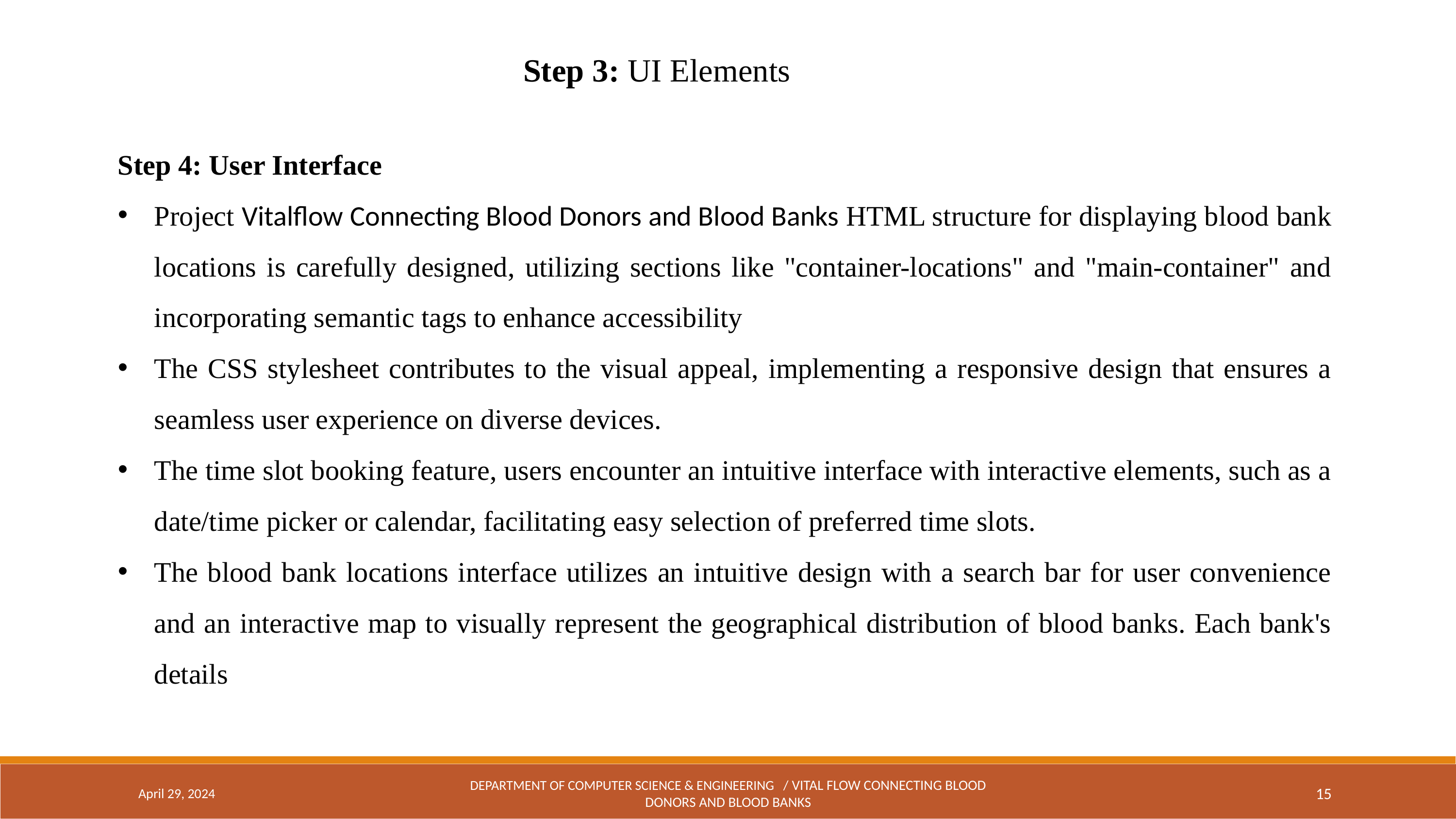

Step 3: UI Elements

Step 4: User Interface
Project Vitalflow Connecting Blood Donors and Blood Banks HTML structure for displaying blood bank locations is carefully designed, utilizing sections like "container-locations" and "main-container" and incorporating semantic tags to enhance accessibility
The CSS stylesheet contributes to the visual appeal, implementing a responsive design that ensures a seamless user experience on diverse devices.
The time slot booking feature, users encounter an intuitive interface with interactive elements, such as a date/time picker or calendar, facilitating easy selection of preferred time slots.
The blood bank locations interface utilizes an intuitive design with a search bar for user convenience and an interactive map to visually represent the geographical distribution of blood banks. Each bank's details
April 29, 2024
DEPARTMENT OF COMPUTER SCIENCE & ENGINEERING   / Vital flow Connecting Blood Donors and Blood Banks
15